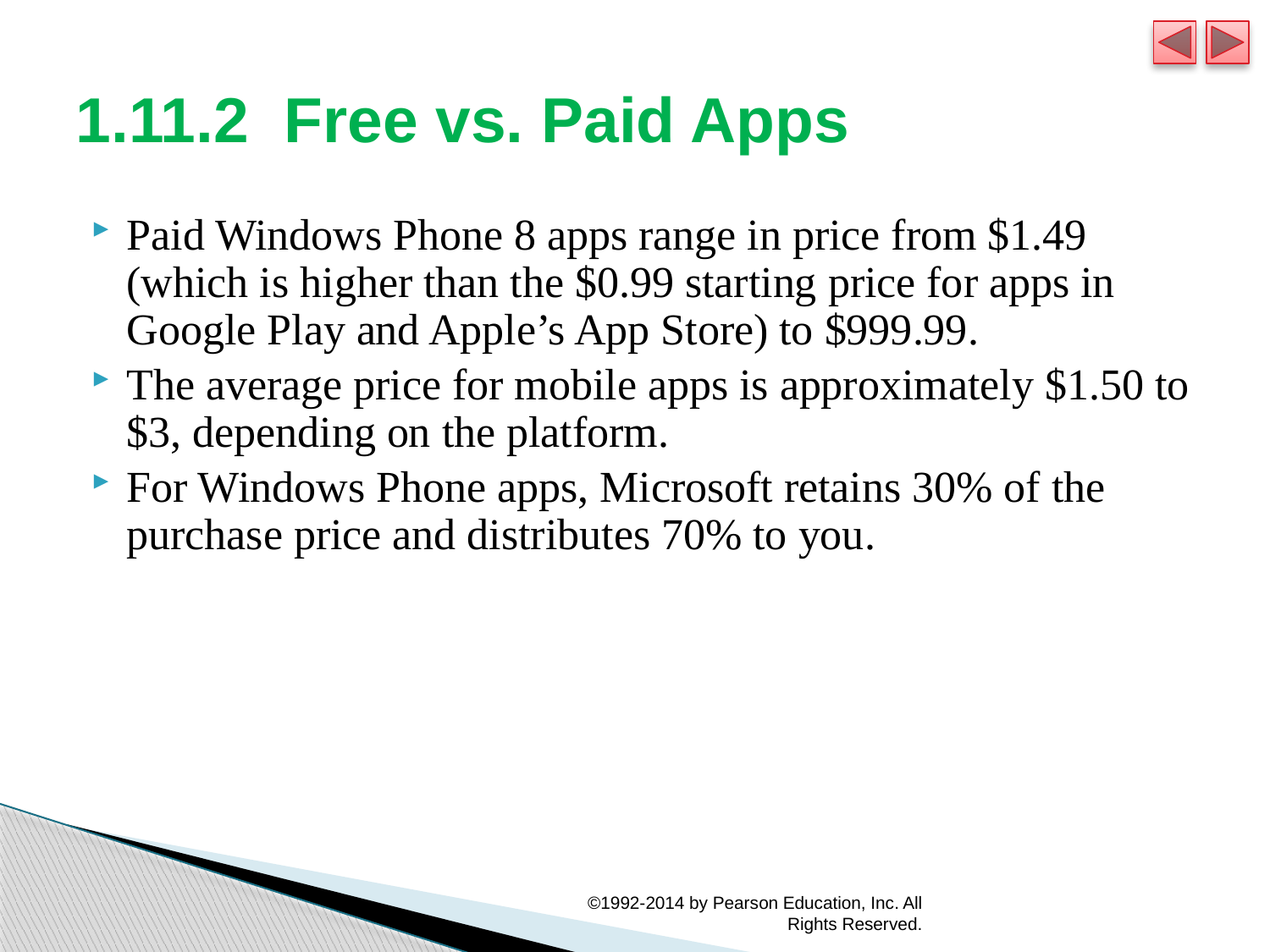

# 1.11.2  Free vs. Paid Apps
Paid Windows Phone 8 apps range in price from $1.49 (which is higher than the $0.99 starting price for apps in Google Play and Apple’s App Store) to $999.99.
The average price for mobile apps is approximately $1.50 to $3, depending on the platform.
For Windows Phone apps, Microsoft retains 30% of the purchase price and distributes 70% to you.
©1992-2014 by Pearson Education, Inc. All Rights Reserved.